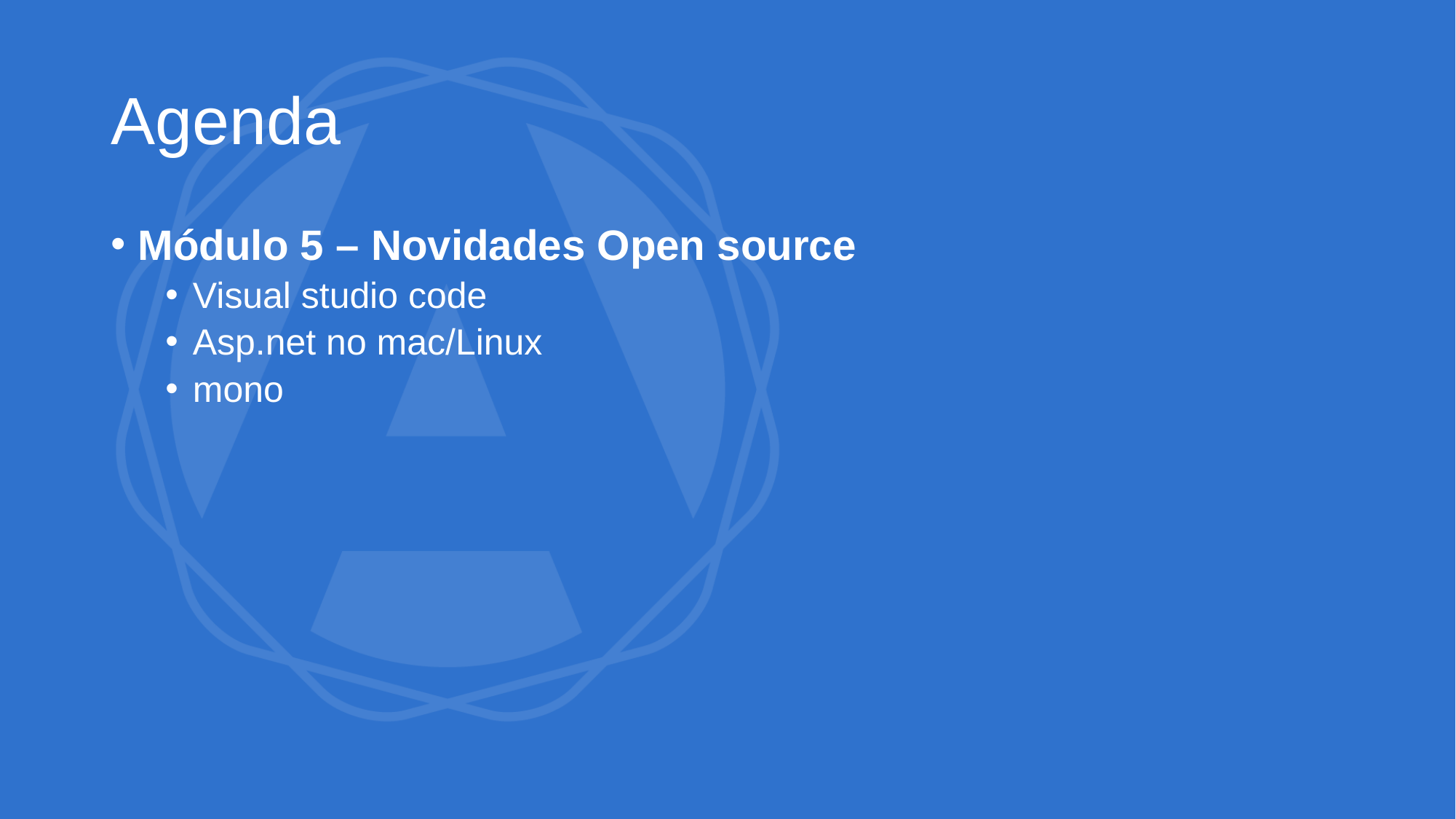

# Agenda
Módulo 5 – Novidades Open source
Visual studio code
Asp.net no mac/Linux
mono